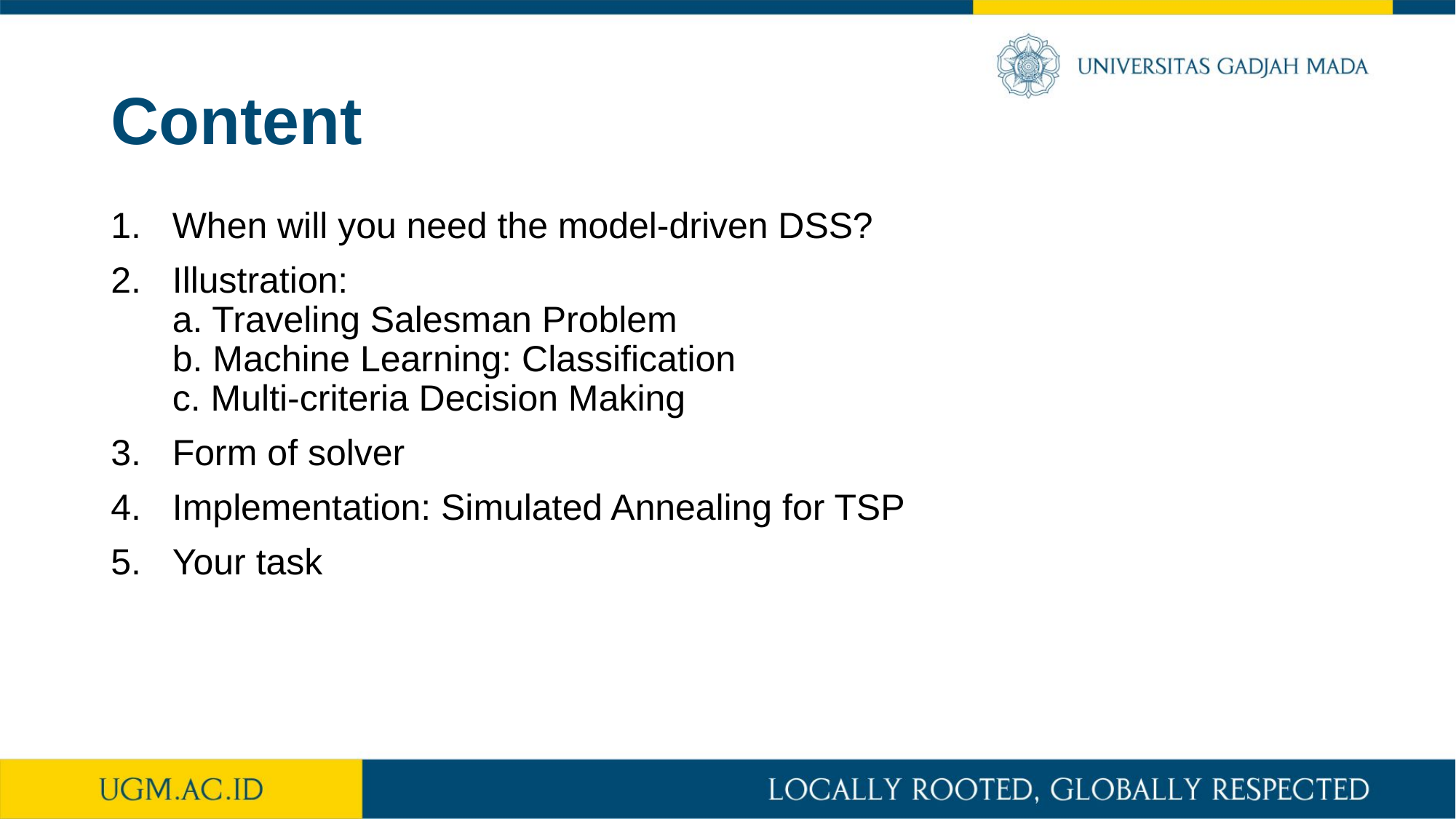

# Content
When will you need the model-driven DSS?
Illustration:
a. Traveling Salesman Problem
b. Machine Learning: Classification
c. Multi-criteria Decision Making
Form of solver
Implementation: Simulated Annealing for TSP
Your task